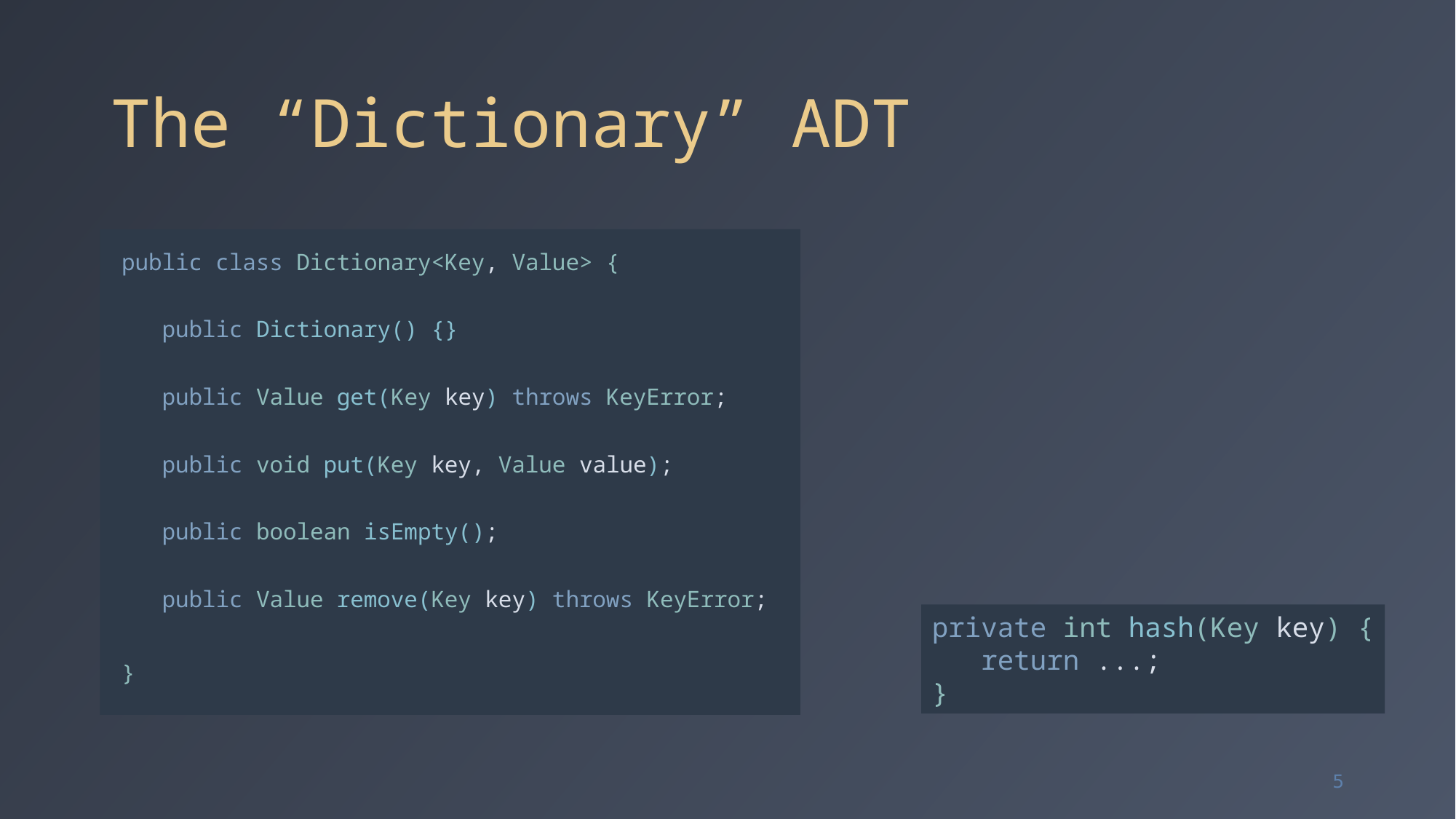

# The “Dictionary” ADT
public class Dictionary<Key, Value> {

   public Dictionary() {}

   public Value get(Key key) throws KeyError;

   public void put(Key key, Value value);

   public boolean isEmpty();

   public Value remove(Key key) throws KeyError;

}
private int hash(Key key) {
   return ...;
}
5